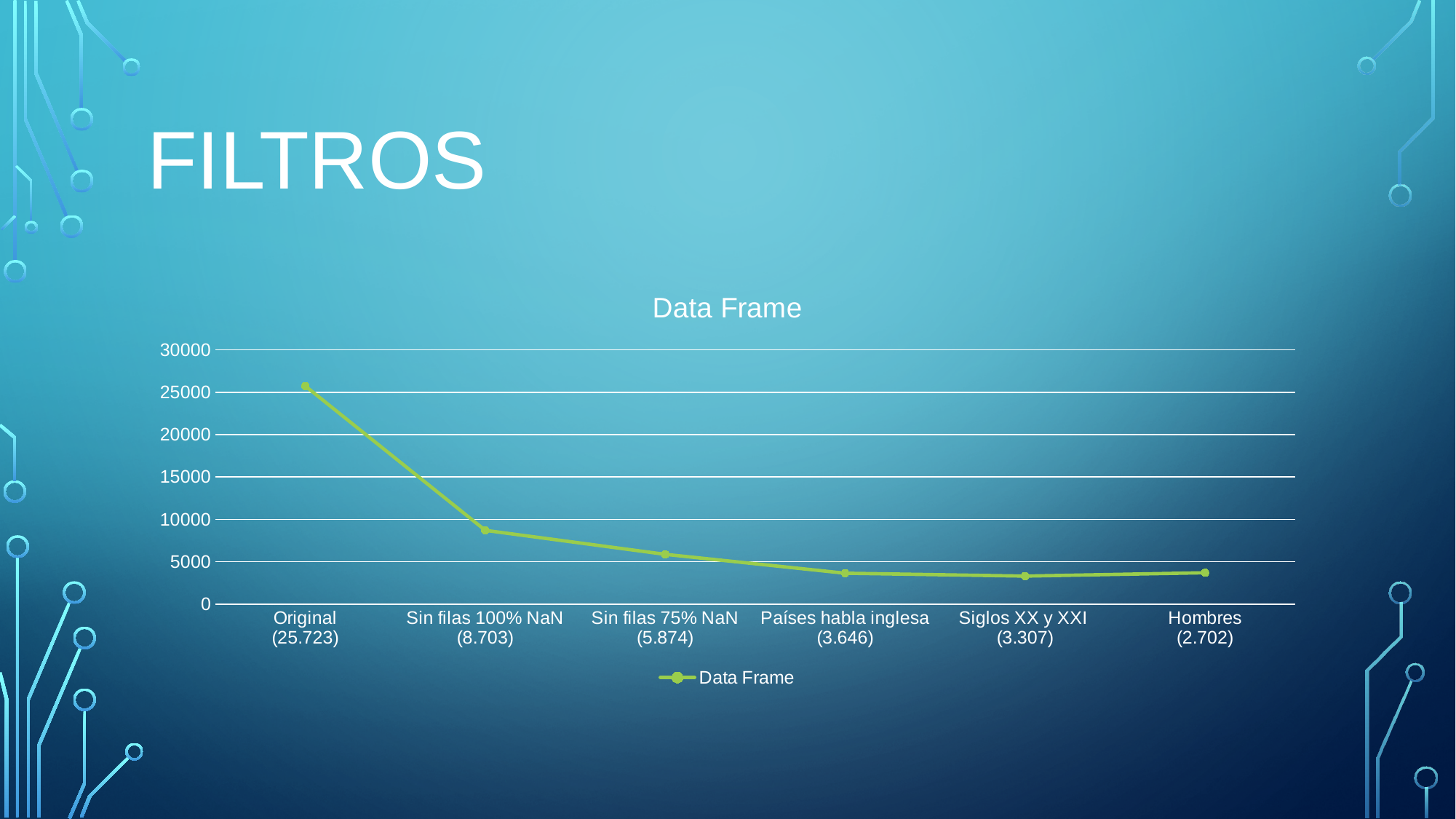

# Filtros

### Chart:

| Category | Data Frame |
|---|---|
| Original
(25.723) | 25723.0 |
| Sin filas 100% NaN
(8.703) | 8703.0 |
| Sin filas 75% NaN
(5.874) | 5874.0 |
| Países habla inglesa
(3.646) | 3646.0 |
| Siglos XX y XXI
(3.307) | 3307.0 |
| Hombres
(2.702) | 3702.0 |